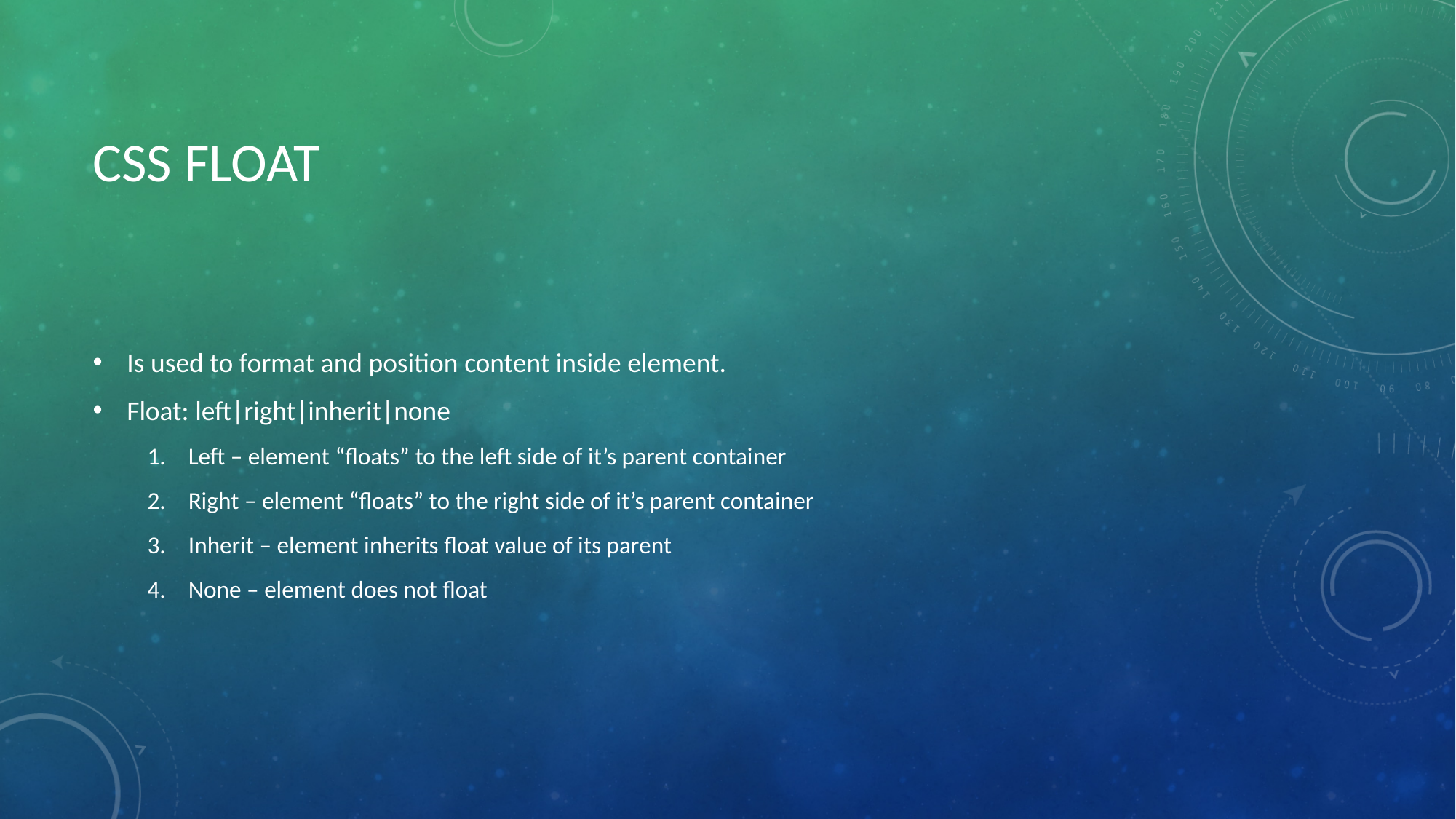

# CSS FLOAT
Is used to format and position content inside element.
Float: left|right|inherit|none
Left – element “floats” to the left side of it’s parent container
Right – element “floats” to the right side of it’s parent container
Inherit – element inherits float value of its parent
None – element does not float